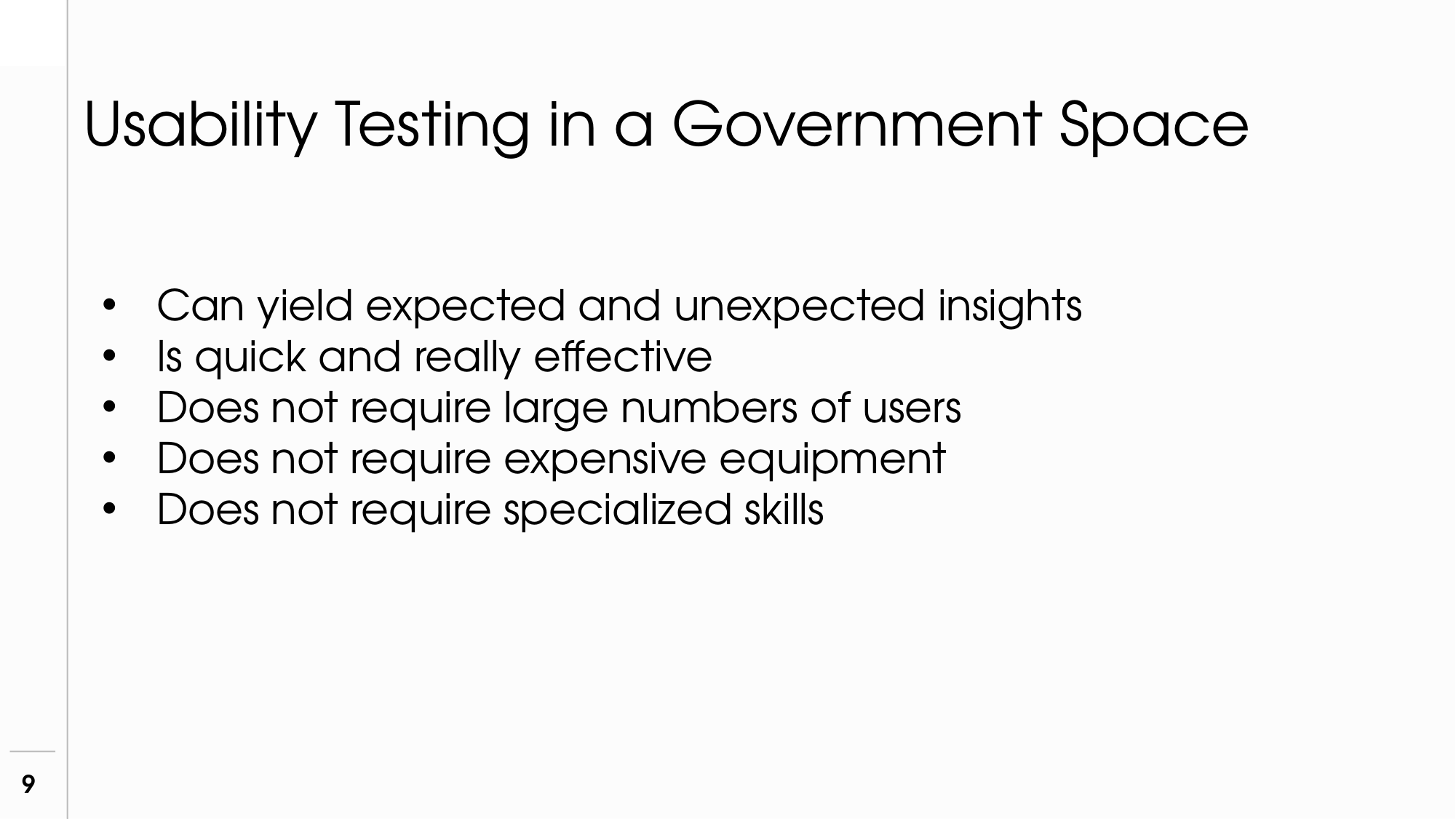

# Usability Testing in a Government Space

Can yield expected and unexpected insights
Is quick and really effective
Does not require large numbers of users
Does not require expensive equipment
Does not require specialized skills